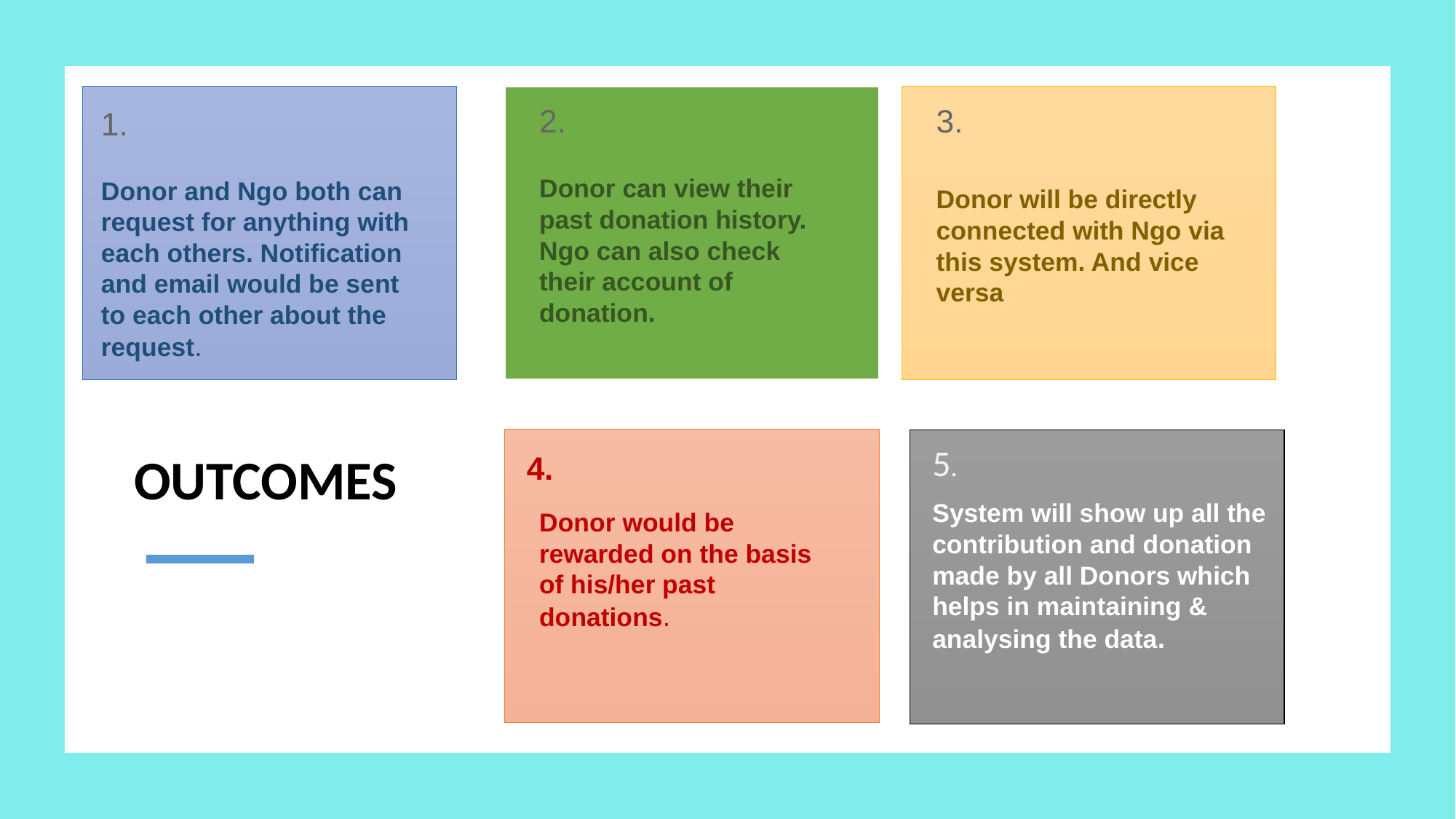

2.
Donor can view their past donation history.
Ngo can also check their account of donation.

3.
Donor will be directly connected with Ngo via this system. And vice versa
1.
Donor and Ngo both can request for anything with each others. Notification and email would be sent to each other about the request.
# OUTCOMES

5.

4.
Donor would be rewarded on the basis of his/her past donations.
System will show up all the contribution and donation made by all Donors which helps in maintaining & analysing the data.